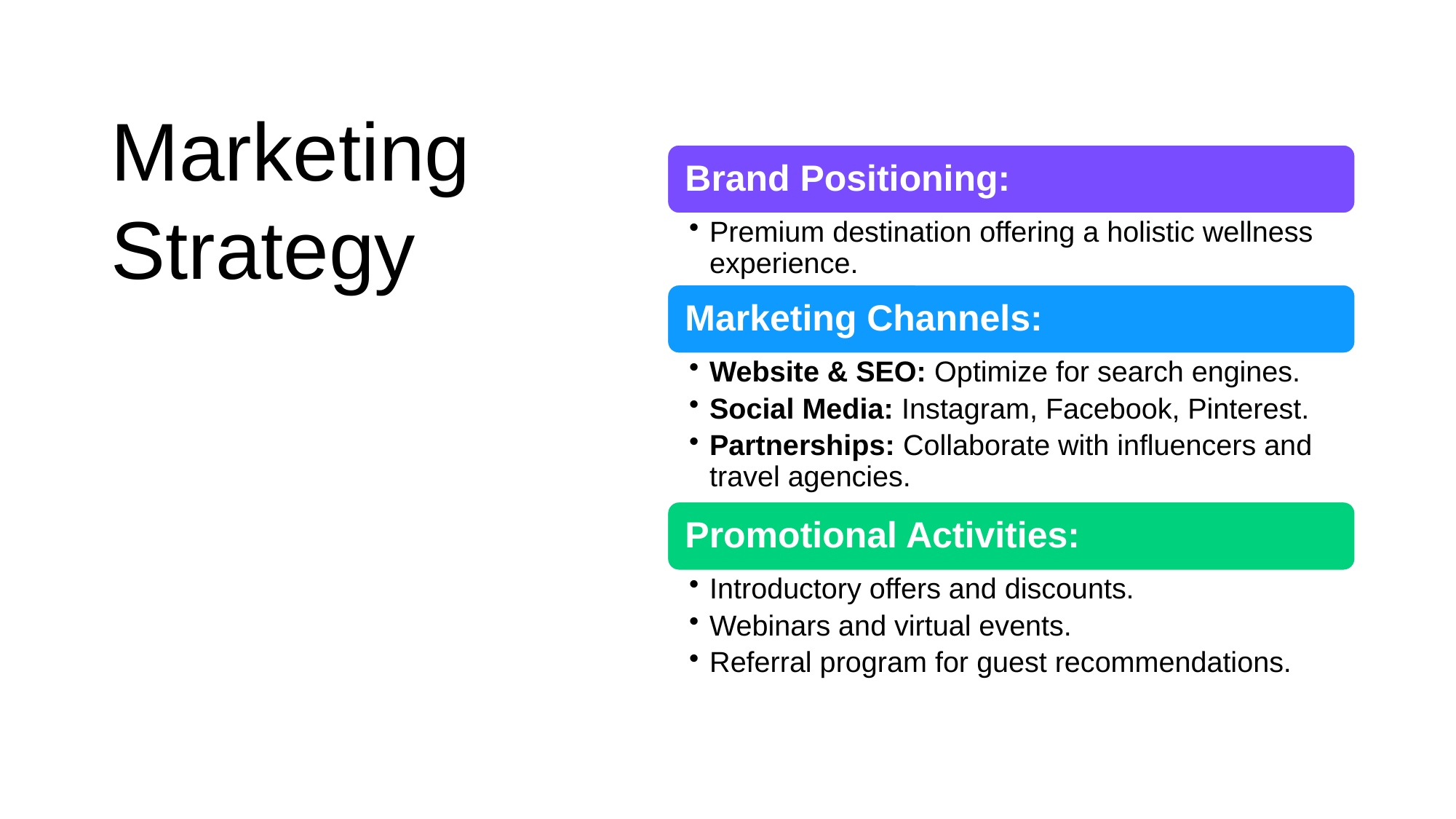

# Marketing Strategy
Brand Positioning:
Premium destination offering a holistic wellness experience.
Marketing Channels:
Website & SEO: Optimize for search engines.
Social Media: Instagram, Facebook, Pinterest.
Partnerships: Collaborate with influencers and travel agencies.
Promotional Activities:
Introductory offers and discounts.
Webinars and virtual events.
Referral program for guest recommendations.